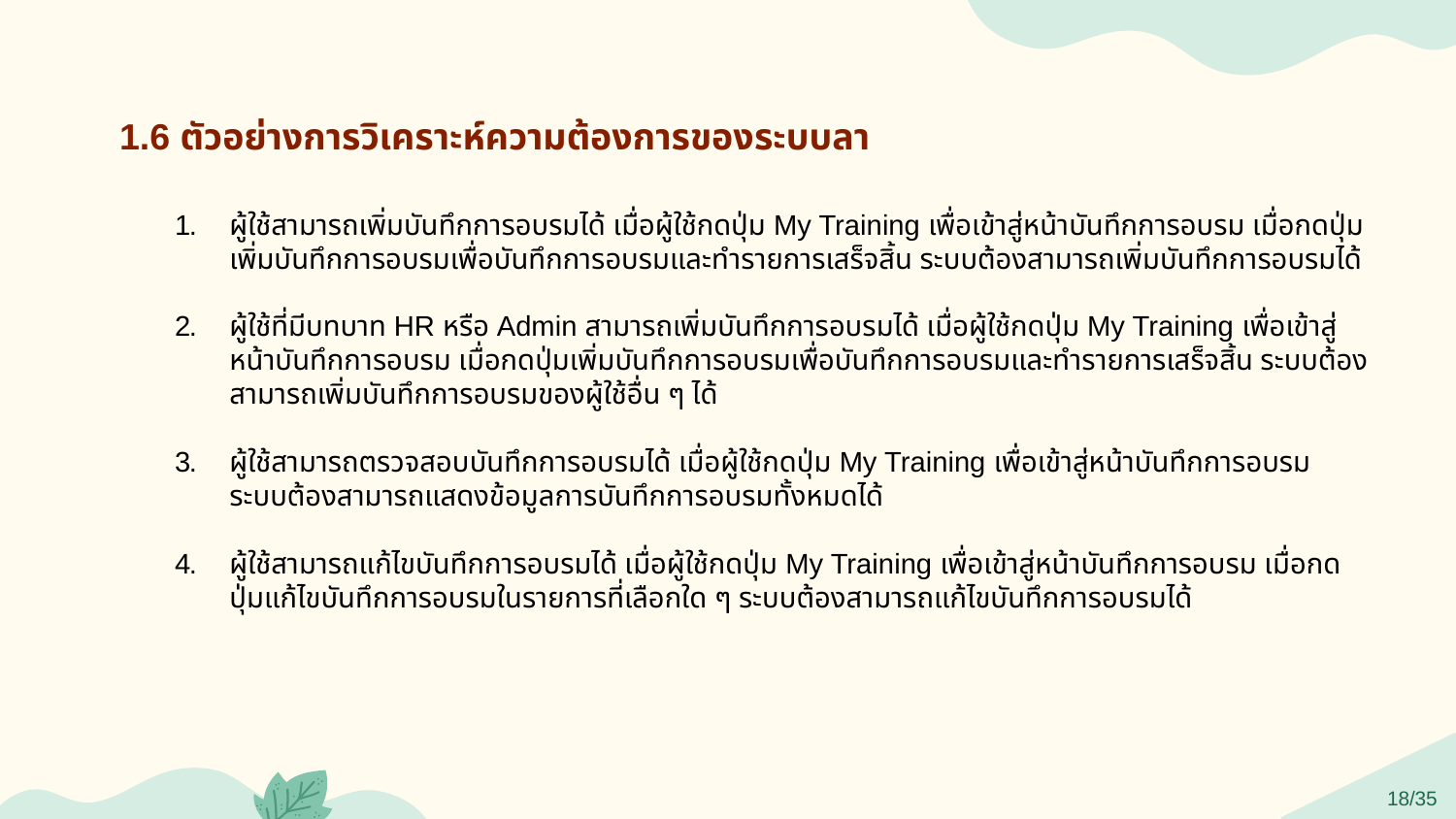

1.6 ตัวอย่างการวิเคราะห์ความต้องการของระบบลา
ผู้ใช้สามารถเพิ่มบันทึกการอบรมได้ เมื่อผู้ใช้กดปุ่ม My Training เพื่อเข้าสู่หน้าบันทึกการอบรม เมื่อกดปุ่มเพิ่มบันทึกการอบรมเพื่อบันทึกการอบรมและทำรายการเสร็จสิ้น ระบบต้องสามารถเพิ่มบันทึกการอบรมได้

ผู้ใช้ที่มีบทบาท HR หรือ Admin สามารถเพิ่มบันทึกการอบรมได้ เมื่อผู้ใช้กดปุ่ม My Training เพื่อเข้าสู่หน้าบันทึกการอบรม เมื่อกดปุ่มเพิ่มบันทึกการอบรมเพื่อบันทึกการอบรมและทำรายการเสร็จสิ้น ระบบต้องสามารถเพิ่มบันทึกการอบรมของผู้ใช้อื่น ๆ ได้

ผู้ใช้สามารถตรวจสอบบันทึกการอบรมได้ เมื่อผู้ใช้กดปุ่ม My Training เพื่อเข้าสู่หน้าบันทึกการอบรม ระบบต้องสามารถแสดงข้อมูลการบันทึกการอบรมทั้งหมดได้

ผู้ใช้สามารถแก้ไขบันทึกการอบรมได้ เมื่อผู้ใช้กดปุ่ม My Training เพื่อเข้าสู่หน้าบันทึกการอบรม เมื่อกดปุ่มแก้ไขบันทึกการอบรมในรายการที่เลือกใด ๆ ระบบต้องสามารถแก้ไขบันทึกการอบรมได้
18/35